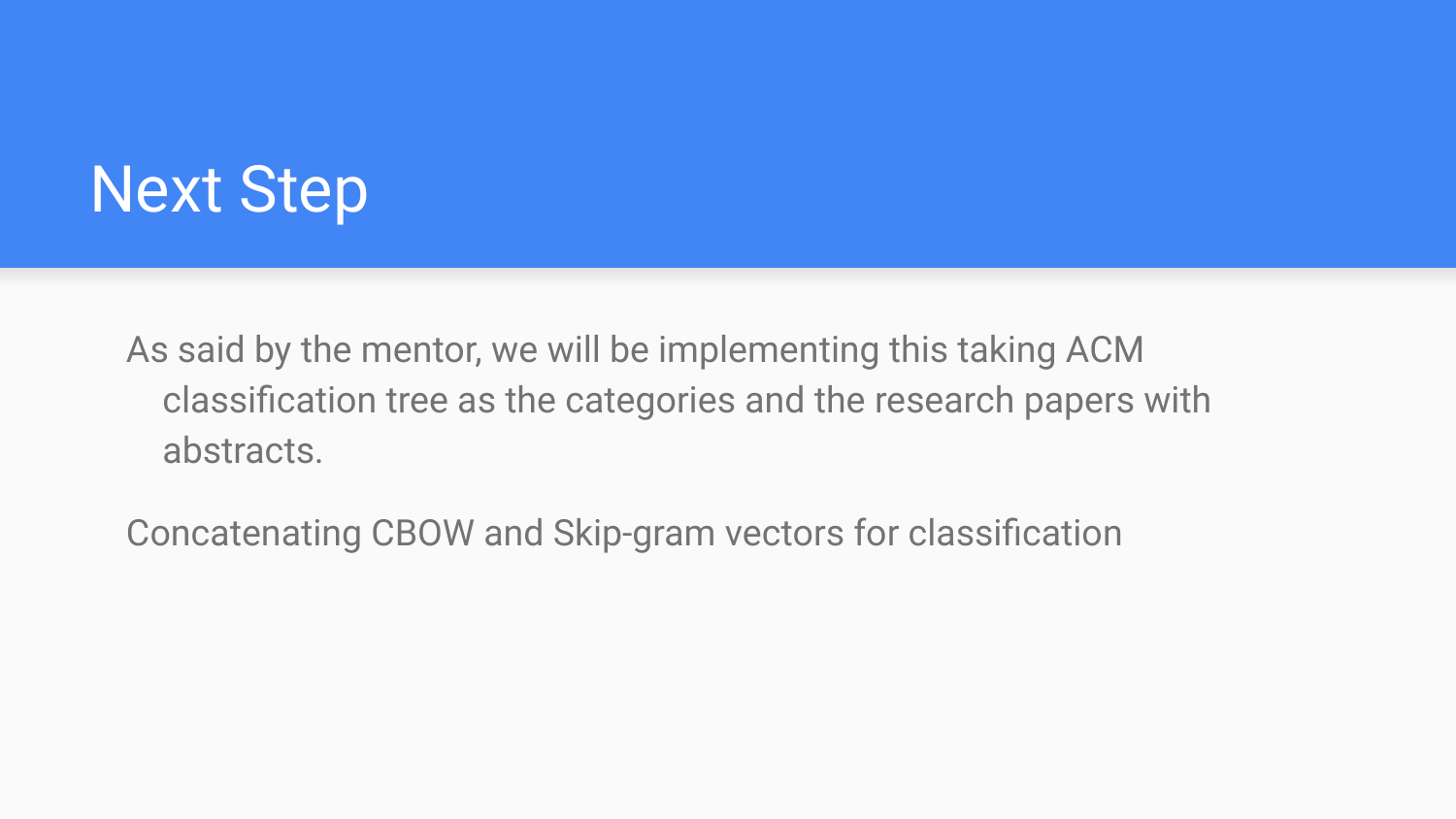

# Next Step
As said by the mentor, we will be implementing this taking ACM classification tree as the categories and the research papers with abstracts.
Concatenating CBOW and Skip-gram vectors for classification